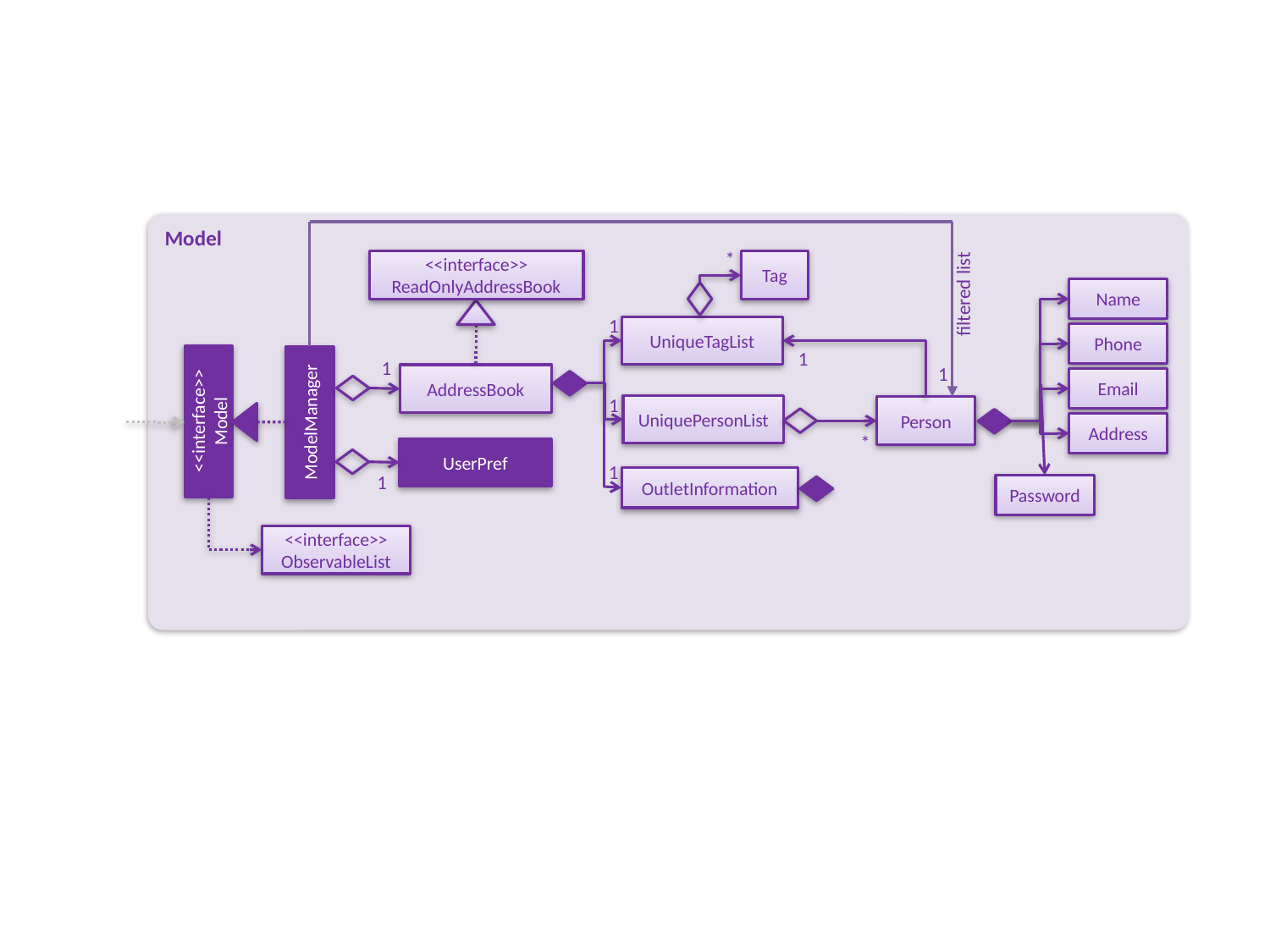

Model
*
<<interface>>
ReadOnlyAddressBook
Tag
Name
filtered list

1
UniqueTagList
Phone
1
1
1
AddressBook
Email

1
UniquePersonList
Person
<<interface>>
Model
ModelManager

Address
*
UserPref

1
OutletInformation
1
Password

<<interface>>
ObservableList